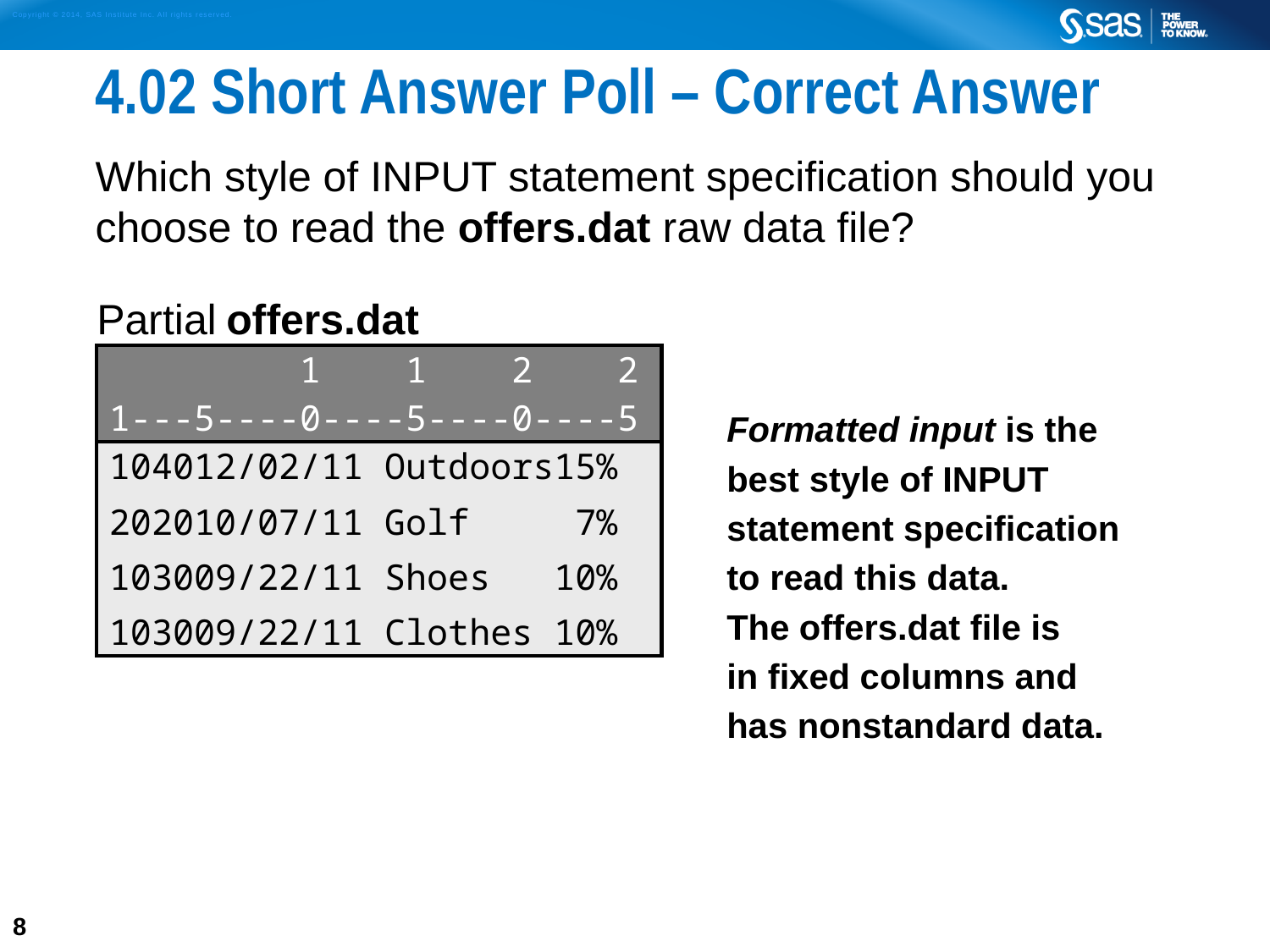

# 4.02 Short Answer Poll – Correct Answer
Which style of INPUT statement specification should you choose to read the offers.dat raw data file?

| Partial offers.dat |
| --- |
| 1 1 2 2 |
| 1---5----0----5----0----5 |
| 104012/02/11 Outdoors15% 202010/07/11 Golf 7% 103009/22/11 Shoes 10% 103009/22/11 Clothes 10% |
Formatted input is the
best style of INPUT
statement specification
to read this data.
The offers.dat file is
in fixed columns and
has nonstandard data.